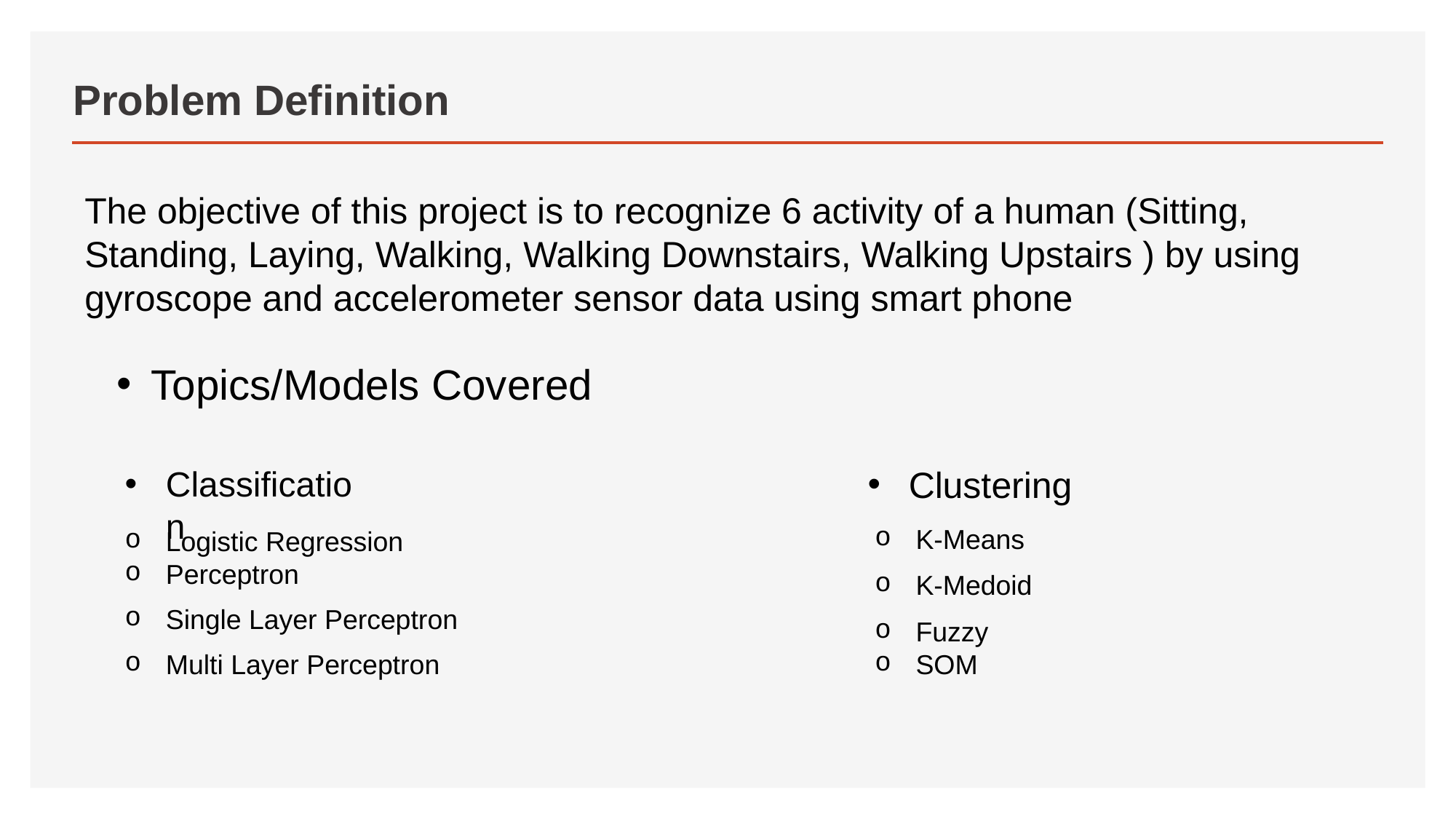

# Problem Definition

The objective of this project is to recognize 6 activity of a human (Sitting, Standing, Laying, Walking, Walking Downstairs, Walking Upstairs ) by using gyroscope and accelerometer sensor data using smart phone
Topics/Models Covered

Classification
Clustering
K-Means
Logistic Regression
Perceptron

K-Medoid
Single Layer Perceptron
Fuzzy
SOM
Multi Layer Perceptron